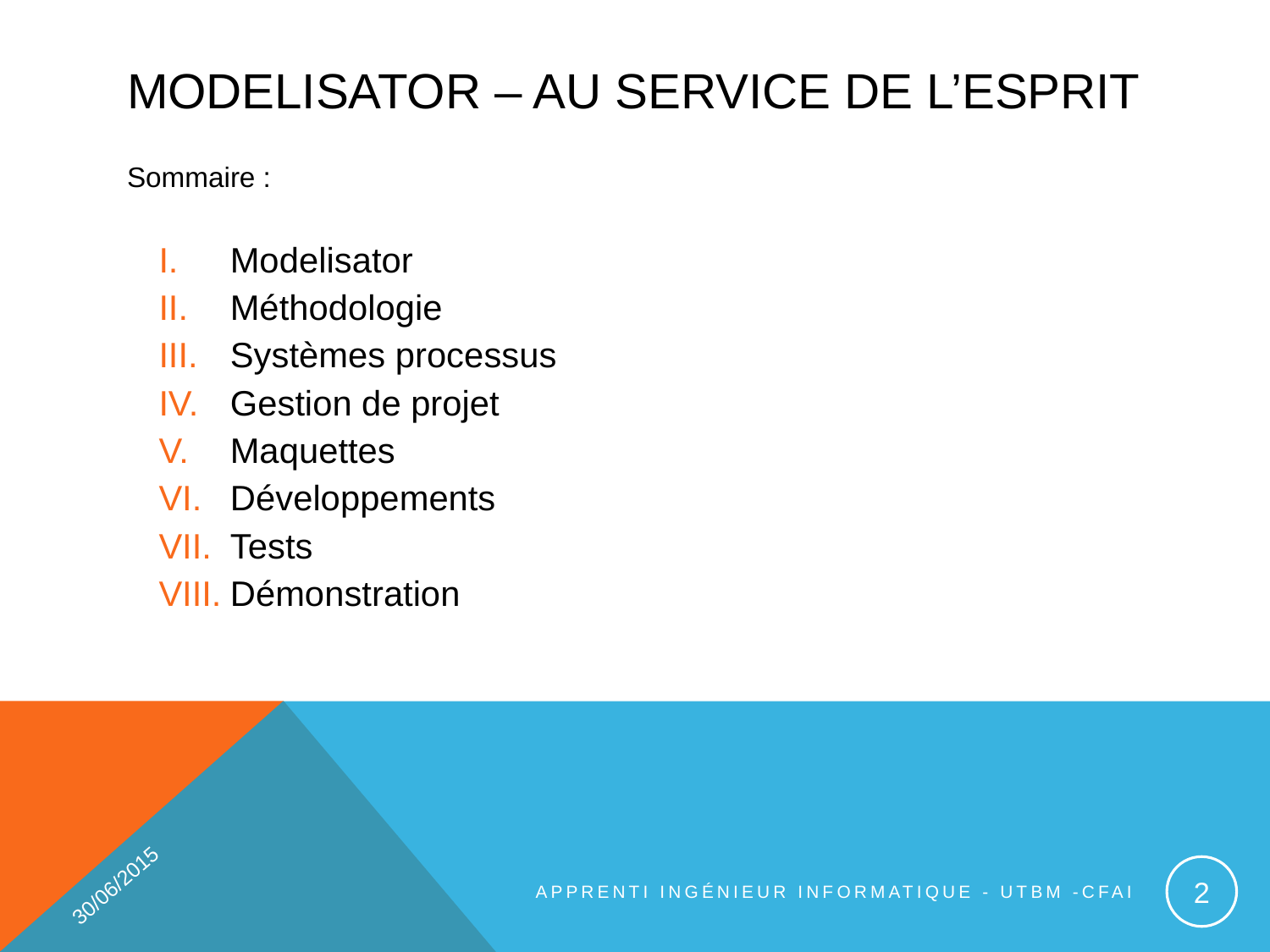

# Modelisator – au service de l’esprit
Sommaire :

Modelisator
Méthodologie
Systèmes processus
Gestion de projet
Maquettes
Développements
Tests
Démonstration

30/06/2015
2
Apprenti Ingénieur informatique - UTBM -CFAI